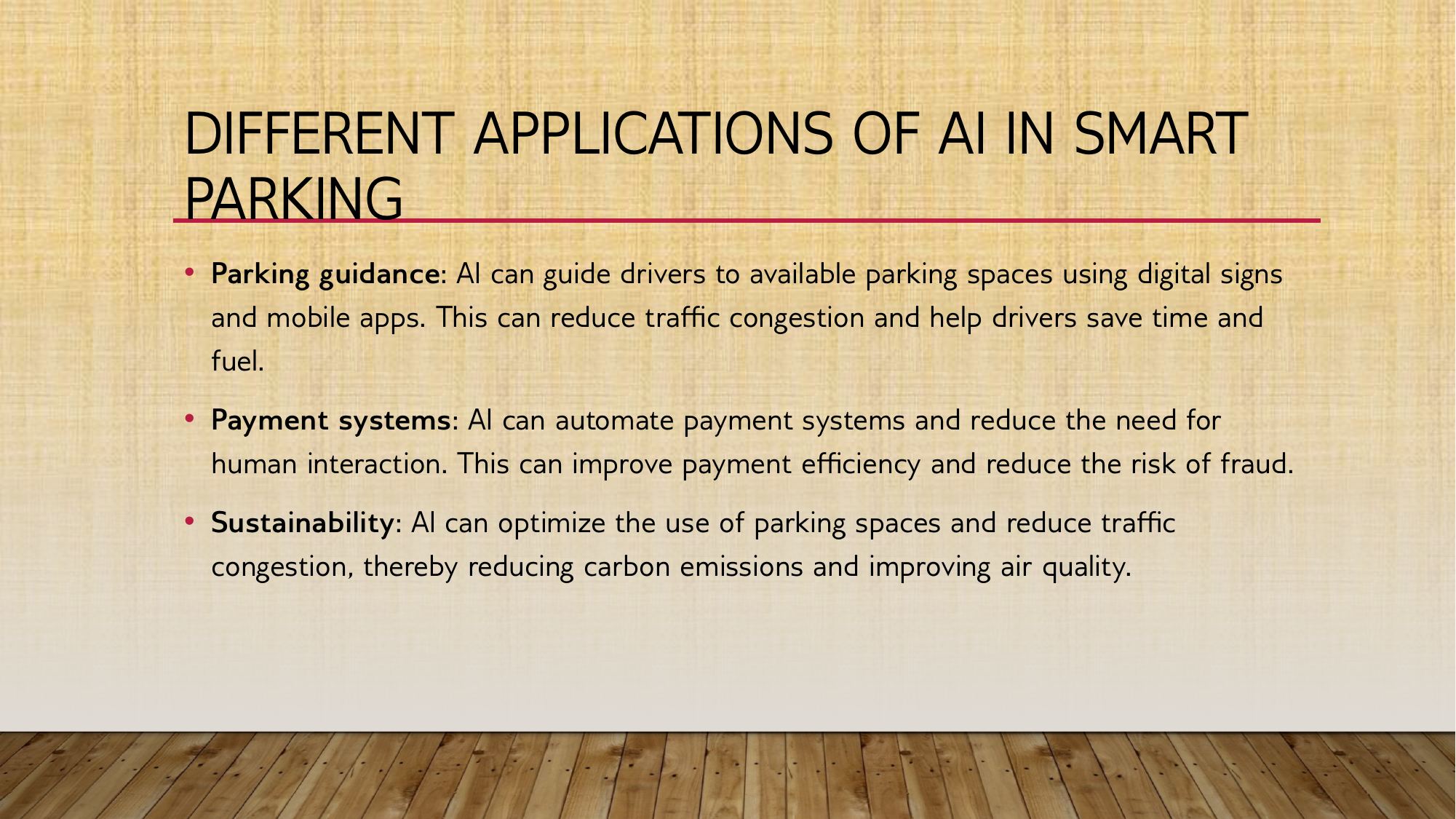

# Different applications of AI in Smart Parking
Parking guidance: AI can guide drivers to available parking spaces using digital signs and mobile apps. This can reduce traffic congestion and help drivers save time and fuel.
Payment systems: AI can automate payment systems and reduce the need for human interaction. This can improve payment efficiency and reduce the risk of fraud.
Sustainability: AI can optimize the use of parking spaces and reduce traffic congestion, thereby reducing carbon emissions and improving air quality.